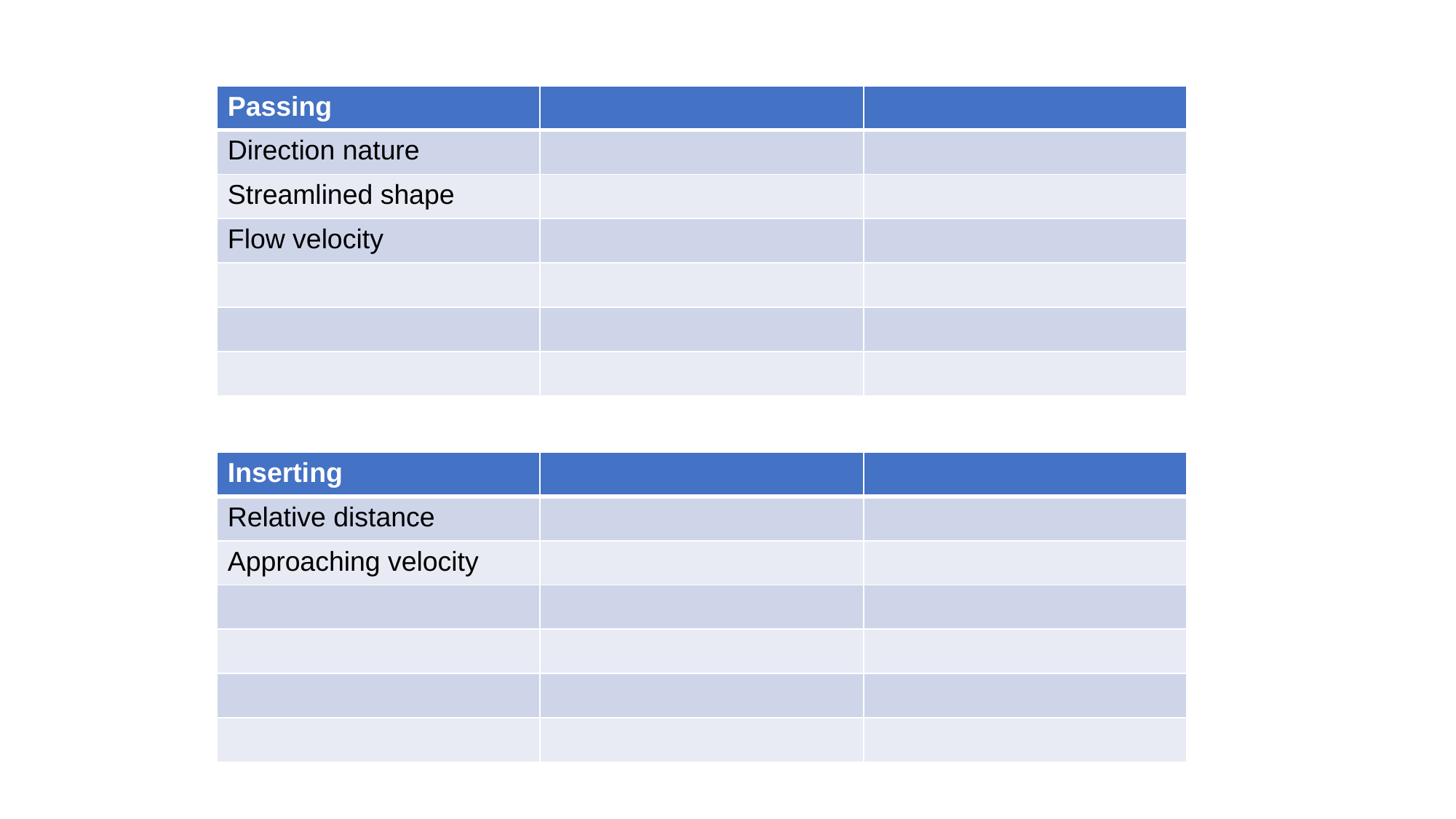

| Passing |  |  |
| --- | --- | --- |
| Direction nature |  |  |
| Streamlined shape |  |  |
| Flow velocity |  |  |
|  |  |  |
|  |  |  |
|  |  |  |
| Inserting |  |  |
| --- | --- | --- |
| Relative distance |  |  |
| Approaching velocity |  |  |
|  |  |  |
|  |  |  |
|  |  |  |
|  |  |  |